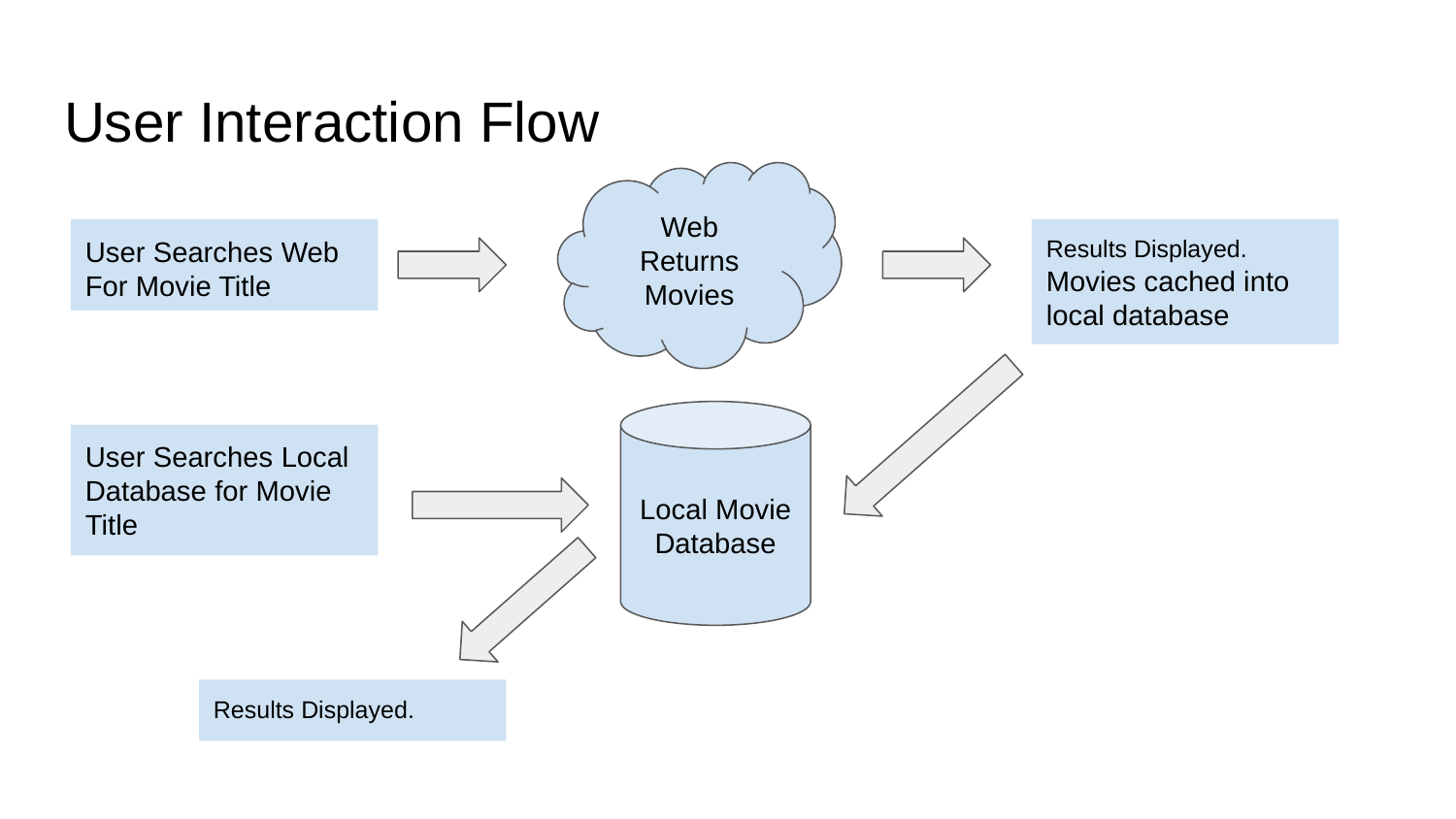

# User Interaction Flow
Web Returns Movies
User Searches Web For Movie Title
Results Displayed.
Movies cached into local database

Local Movie Database

User Searches Local Database for Movie Title

Results Displayed.